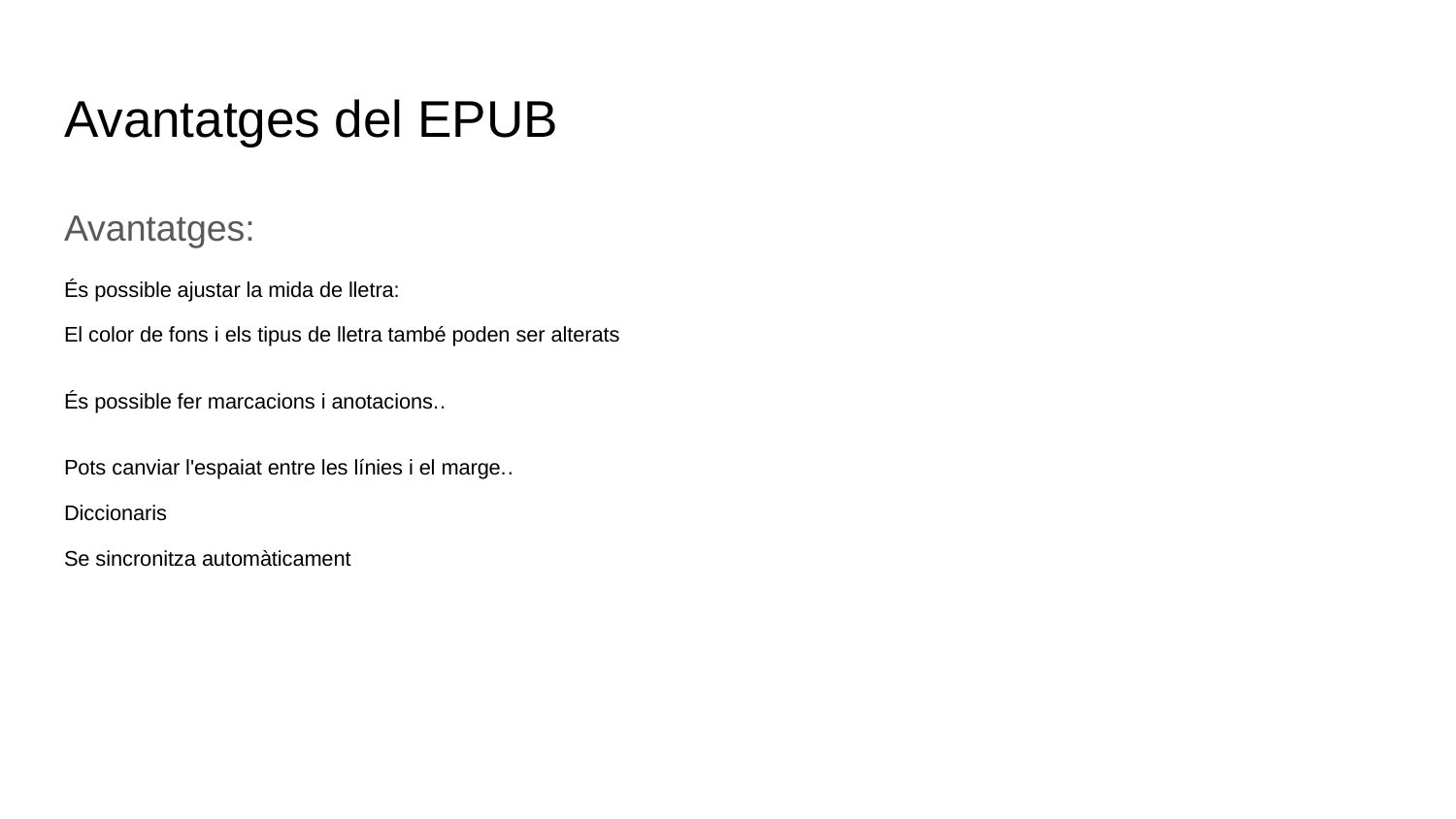

# Avantatges del EPUB
Avantatges:
És possible ajustar la mida de lletra:
El color de fons i els tipus de lletra també poden ser alterats
És possible fer marcacions i anotacions..
Pots canviar l'espaiat entre les línies i el marge..
Diccionaris
Se sincronitza automàticament